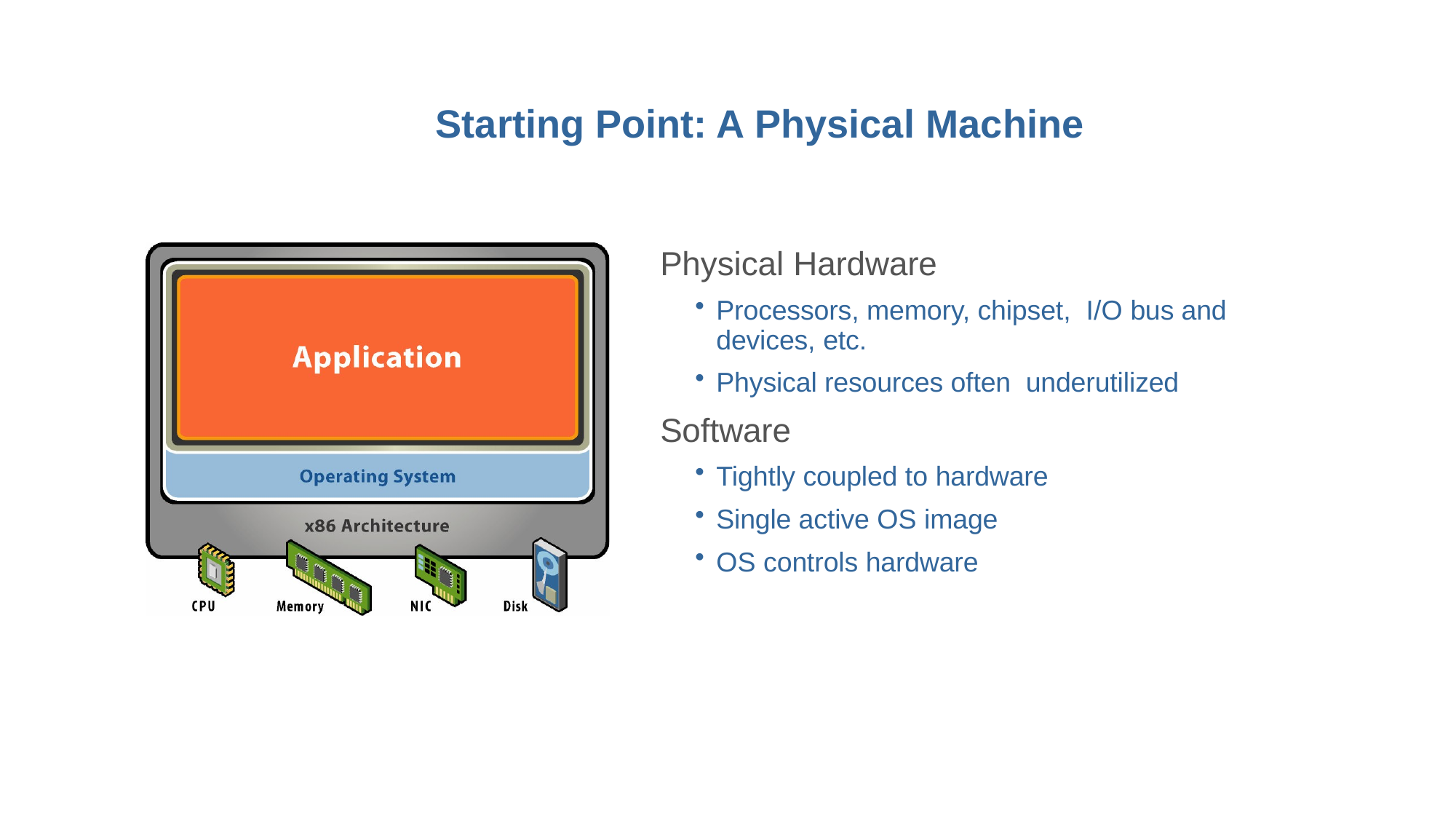

Starting Point: A Physical Machine

Physical Hardware
Processors, memory, chipset,  I/O bus and devices, etc.
Physical resources often  underutilized
Software
Tightly coupled to hardware
Single active OS image
OS controls hardware